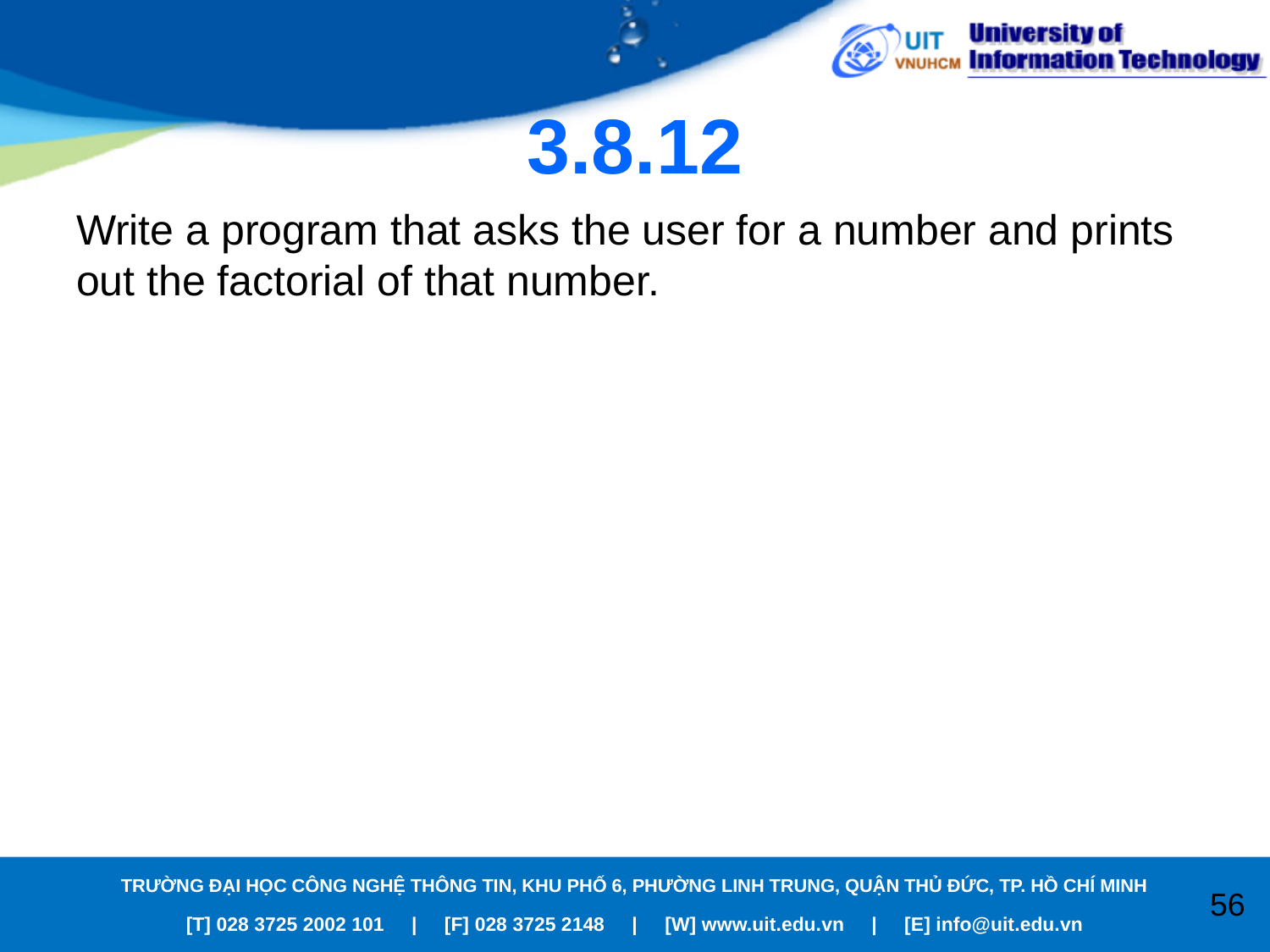

# 3.8.12
Write a program that asks the user for a number and prints out the factorial of that number.